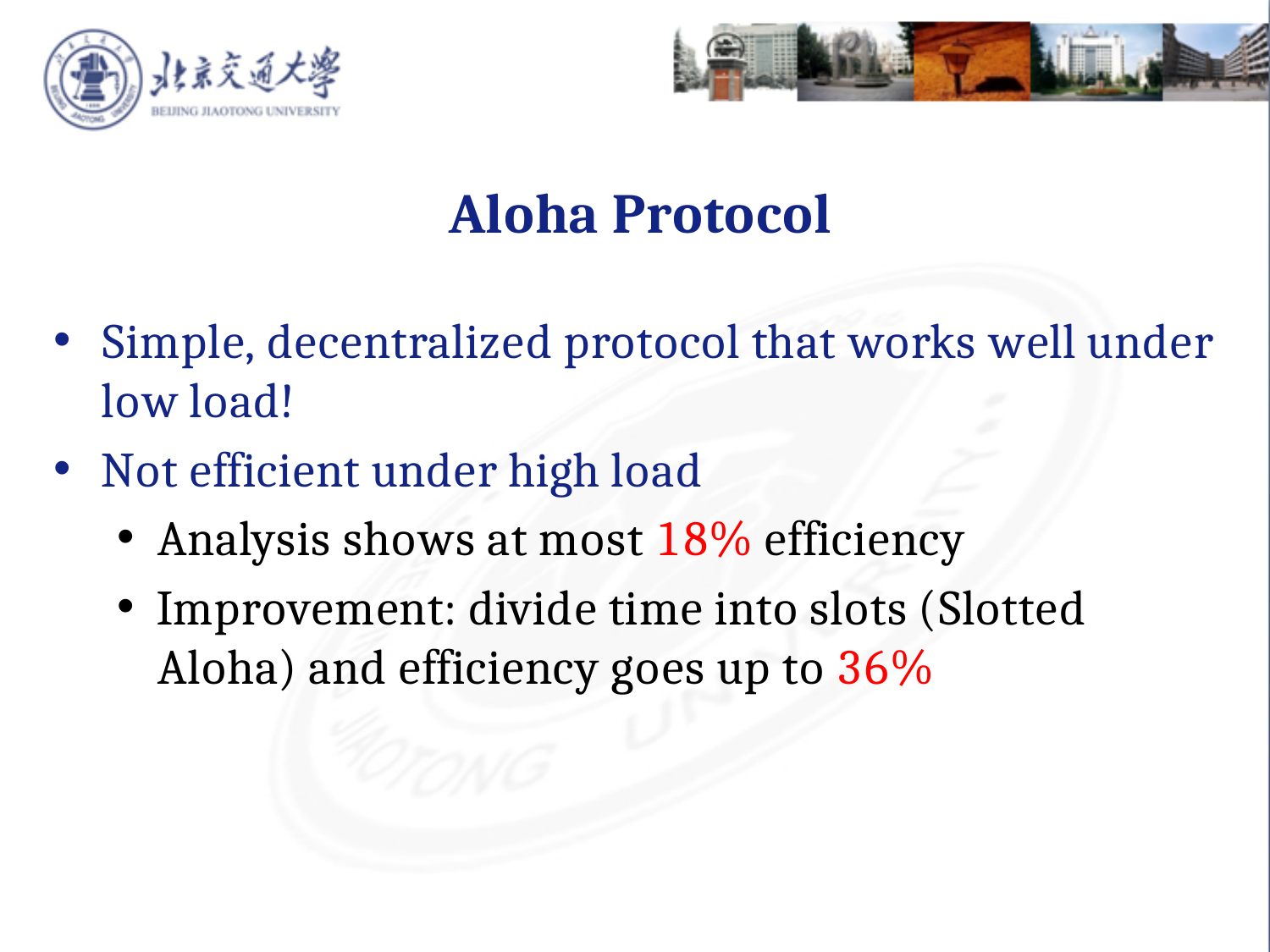

Aloha Protocol
Simple, decentralized protocol that works well under low load!
Not efficient under high load
Analysis shows at most 18% efficiency
Improvement: divide time into slots (Slotted Aloha) and efficiency goes up to 36%